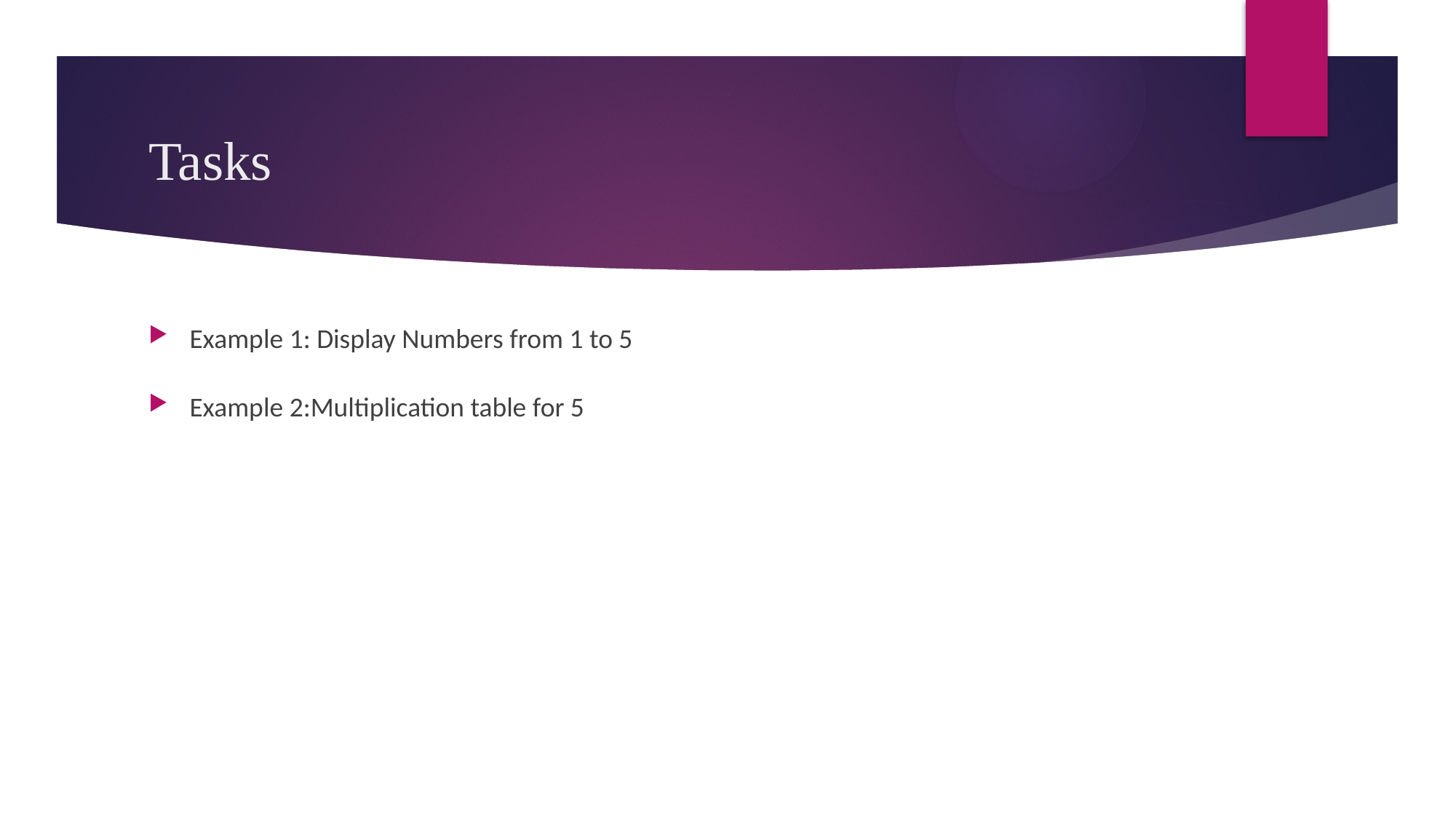

# Tasks
Example 1: Display Numbers from 1 to 5
Example 2:Multiplication table for 5